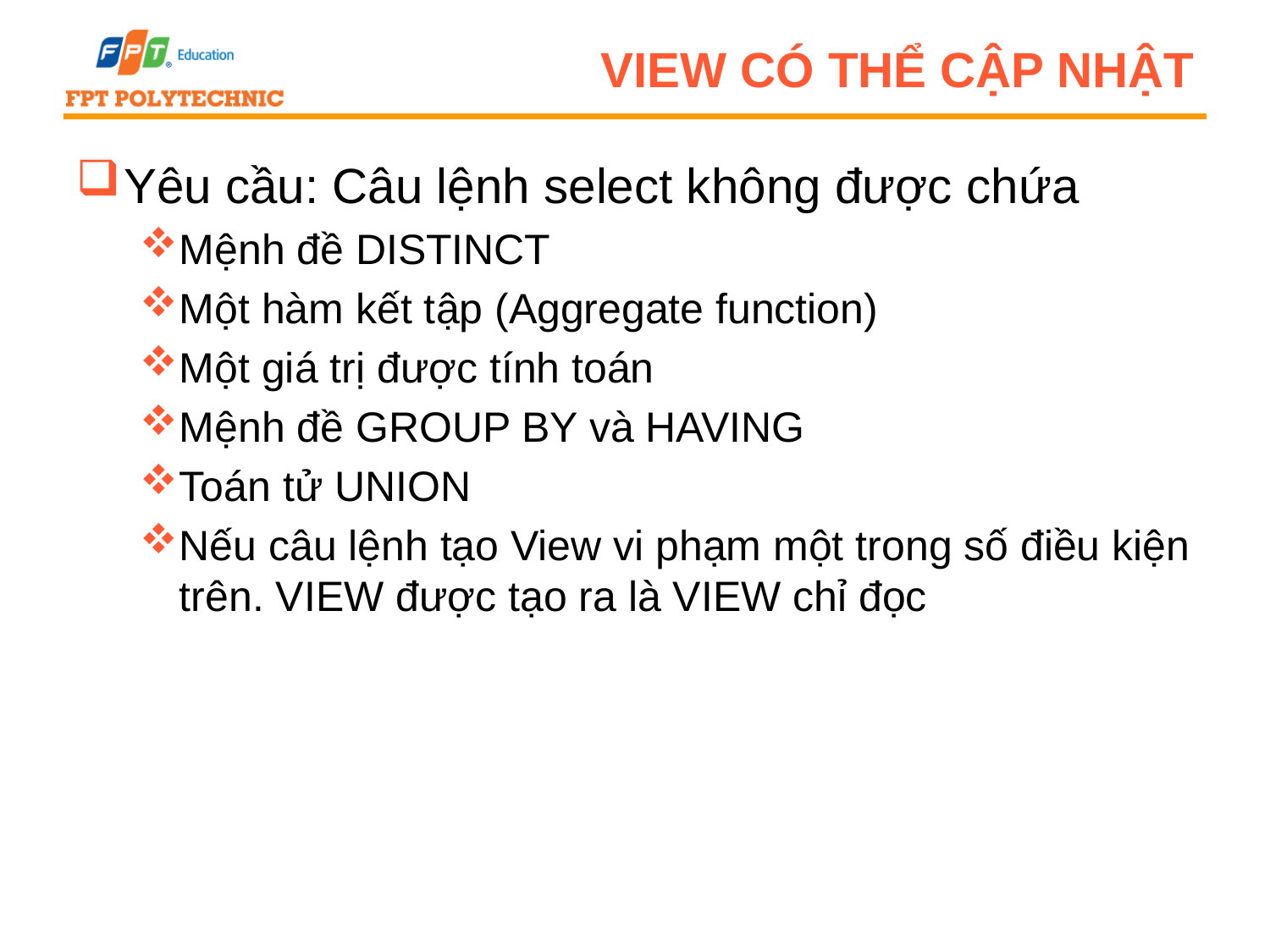

# View có thể cập nhật
Yêu cầu: Câu lệnh select không được chứa
Mệnh đề DISTINCT
Một hàm kết tập (Aggregate function)
Một giá trị được tính toán
Mệnh đề GROUP BY và HAVING
Toán tử UNION
Nếu câu lệnh tạo View vi phạm một trong số điều kiện trên. VIEW được tạo ra là VIEW chỉ đọc